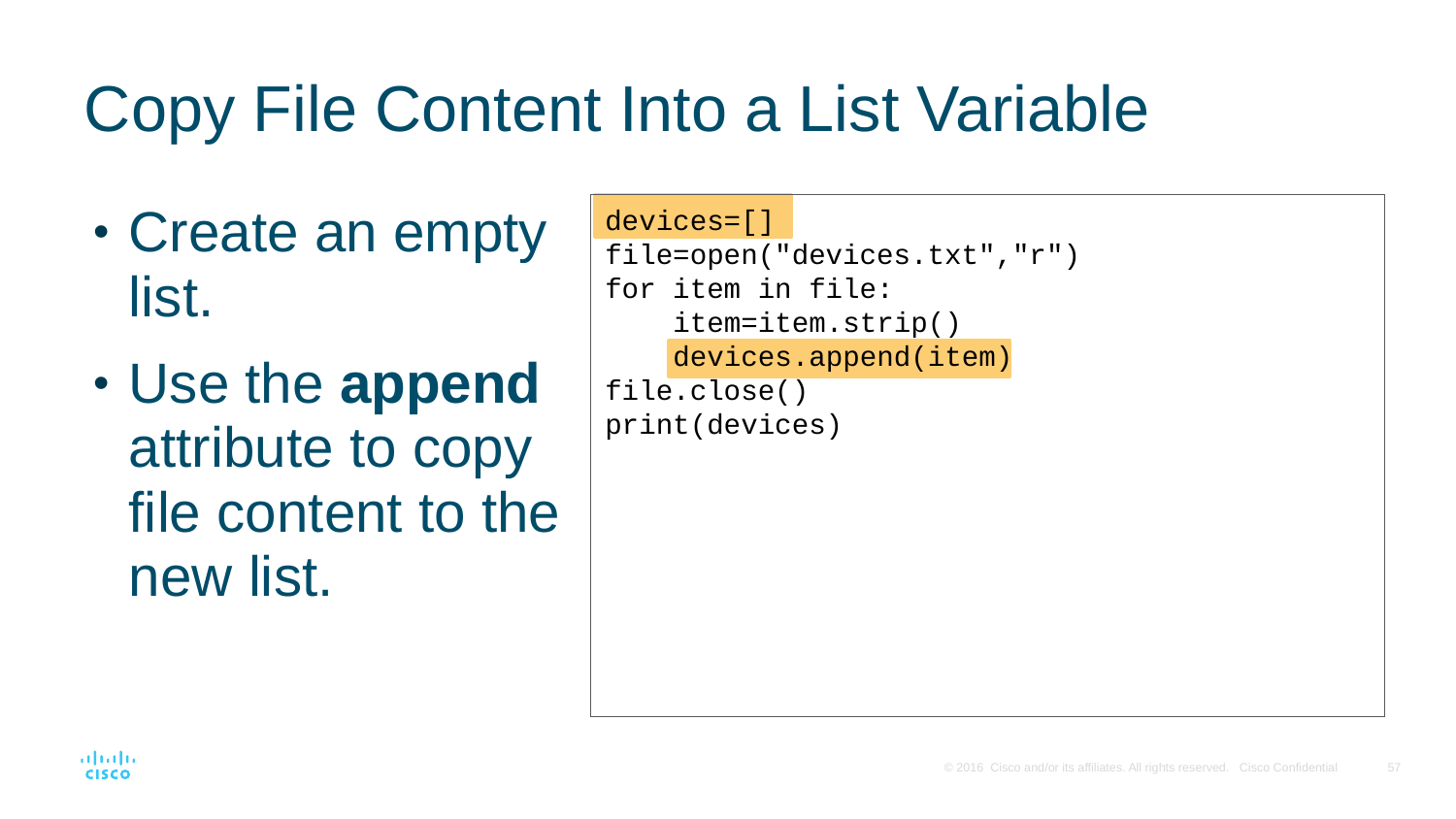

# Copy File Content Into a List Variable
Create an empty list.
Use the append attribute to copy file content to the new list.
devices=[]
file=open("devices.txt","r")
for item in file:
    item=item.strip()
    devices.append(item)
file.close()
print(devices)